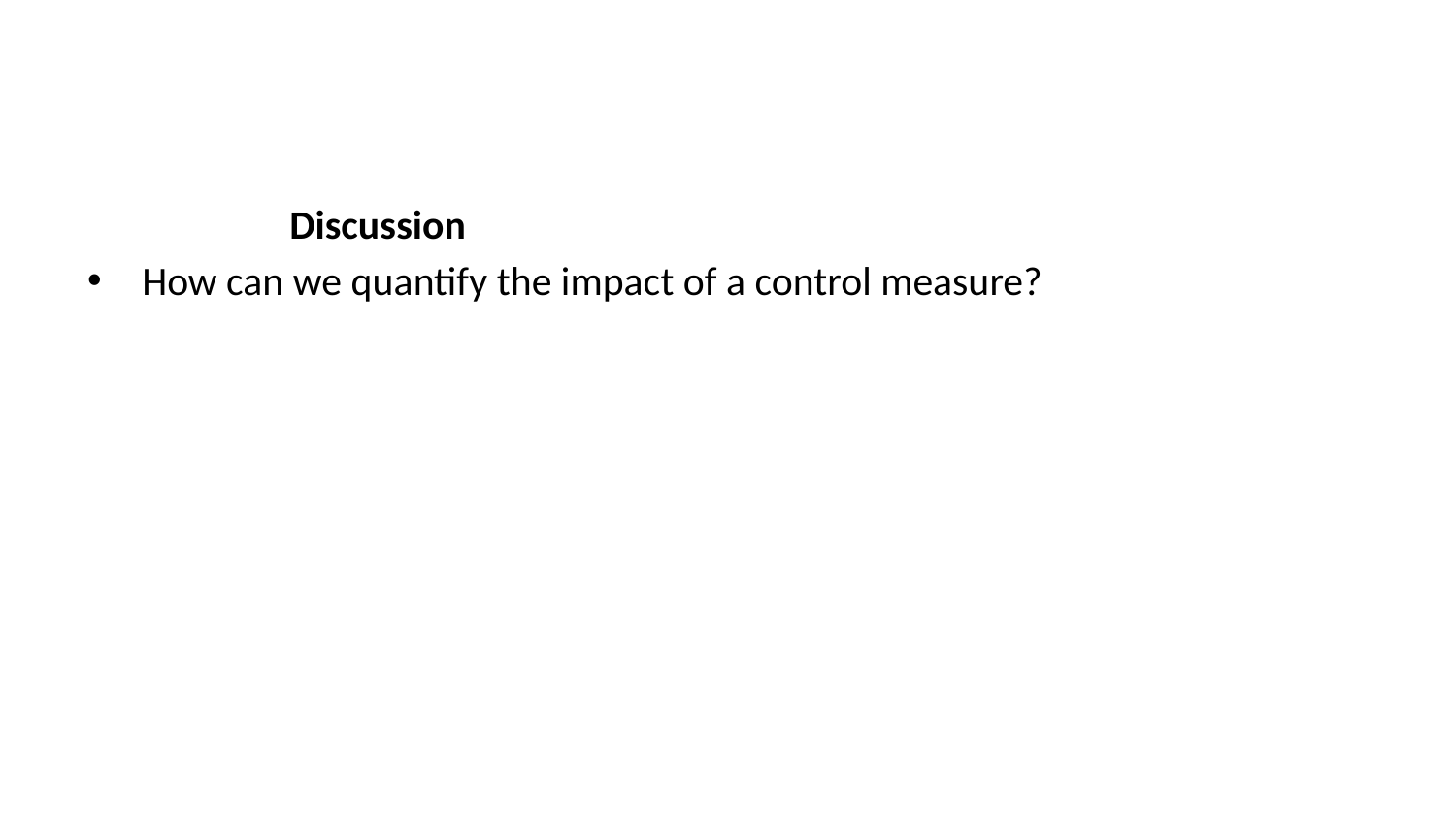

Discussion
How can we quantify the impact of a control measure?